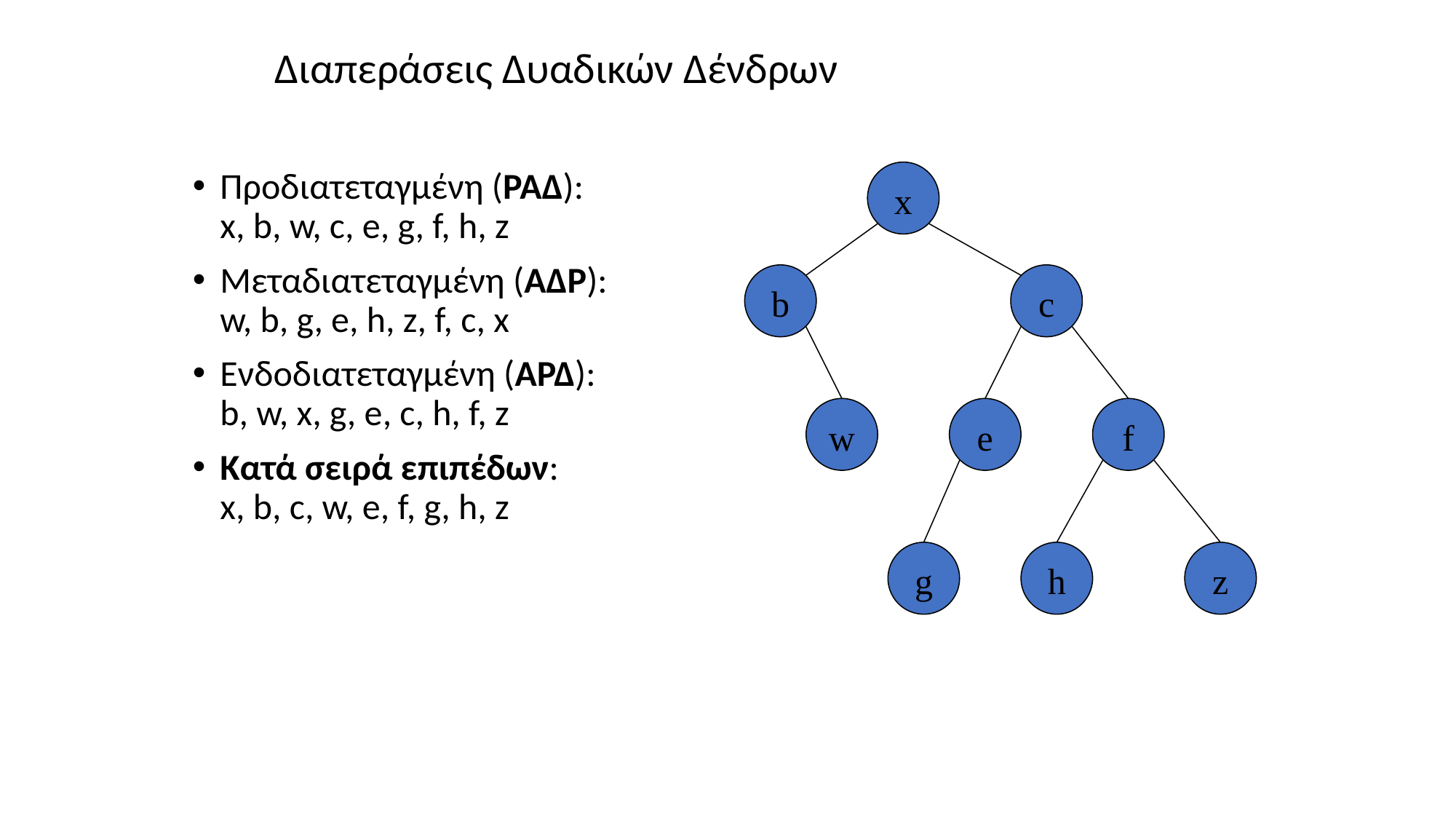

# Διαπεράσεις Δυαδικών Δένδρων
Προδιατεταγμένη (ΡΑΔ):
x, b, w, c, e, g, f, h, z
Μεταδιατεταγμένη (ΑΔΡ):
w, b, g, e, h, z, f, c, x
Ενδοδιατεταγμένη (ΑΡΔ):
b, w, x, g, e, c, h, f, z
Κατά σειρά επιπέδων:
x, b, c, w, e, f, g, h, z

x
b
c
w
e
f
g
h
z